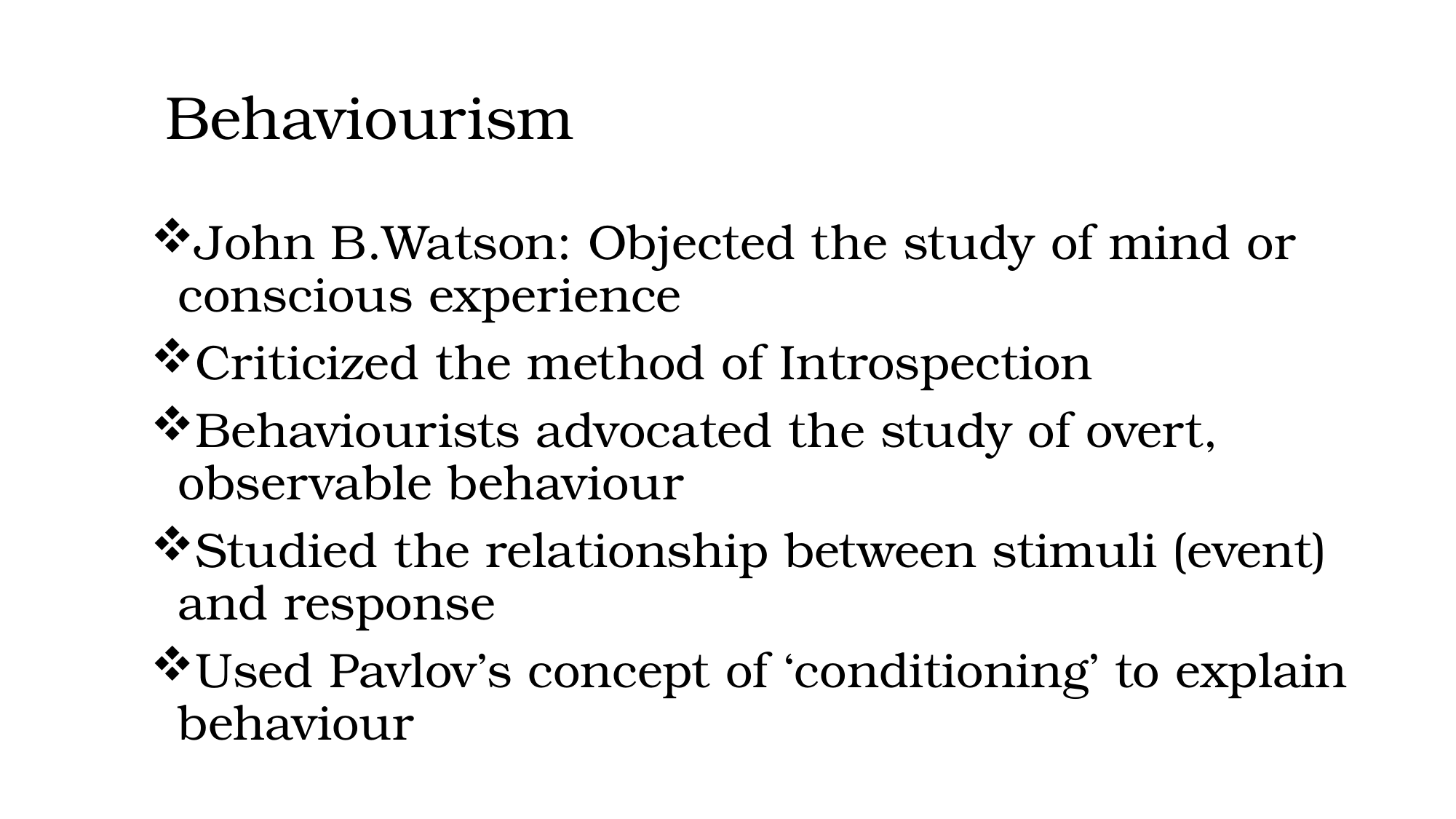

# Behaviourism
John B.Watson: Objected the study of mind or conscious experience
Criticized the method of Introspection
Behaviourists advocated the study of overt, observable behaviour
Studied the relationship between stimuli (event) and response
Used Pavlov’s concept of ‘conditioning’ to explain behaviour